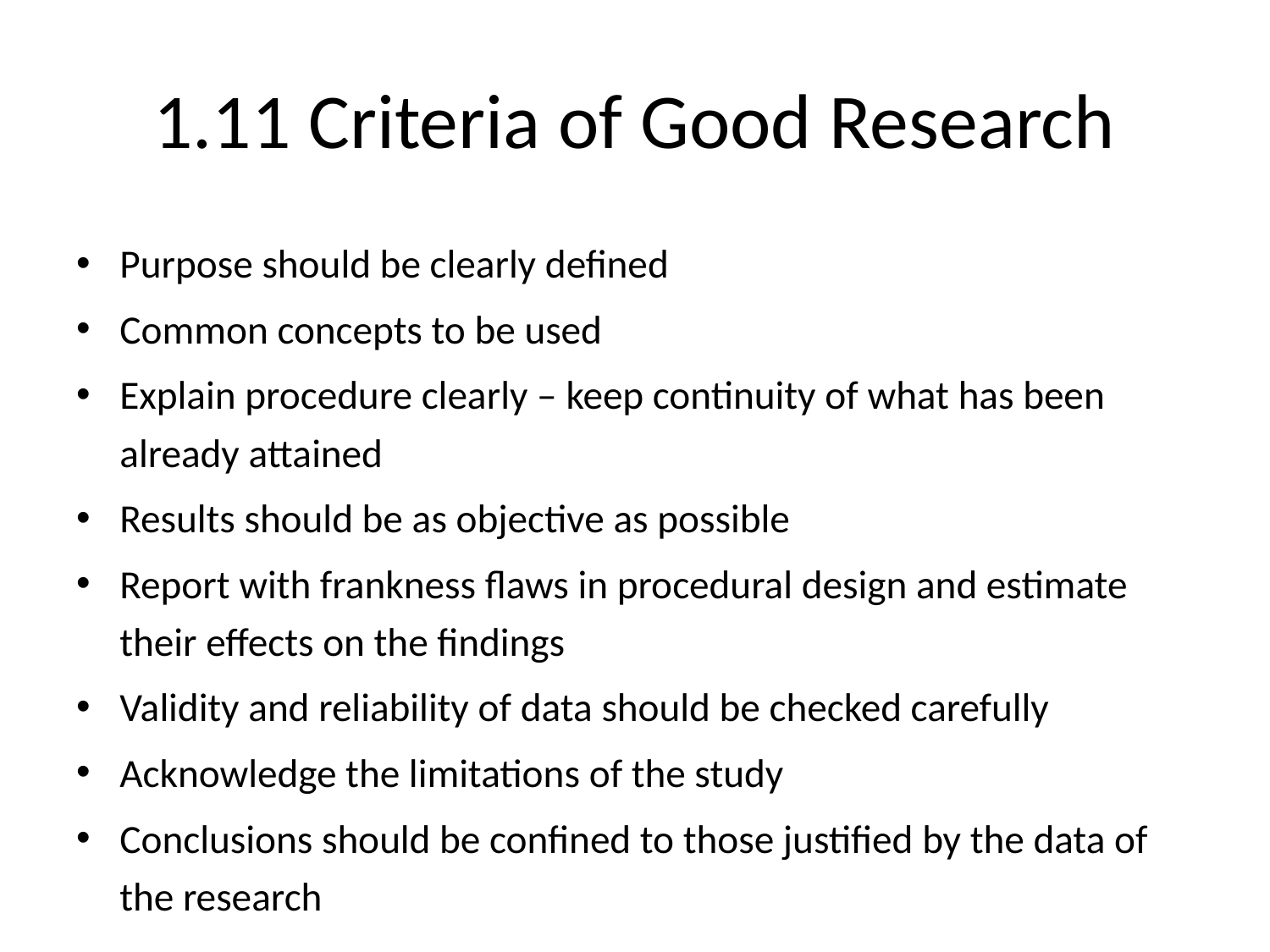

# 1.11 Criteria of Good Research
Purpose should be clearly defined
Common concepts to be used
Explain procedure clearly – keep continuity of what has been already attained
Results should be as objective as possible
Report with frankness flaws in procedural design and estimate their effects on the findings
Validity and reliability of data should be checked carefully
Acknowledge the limitations of the study
Conclusions should be confined to those justified by the data of the research